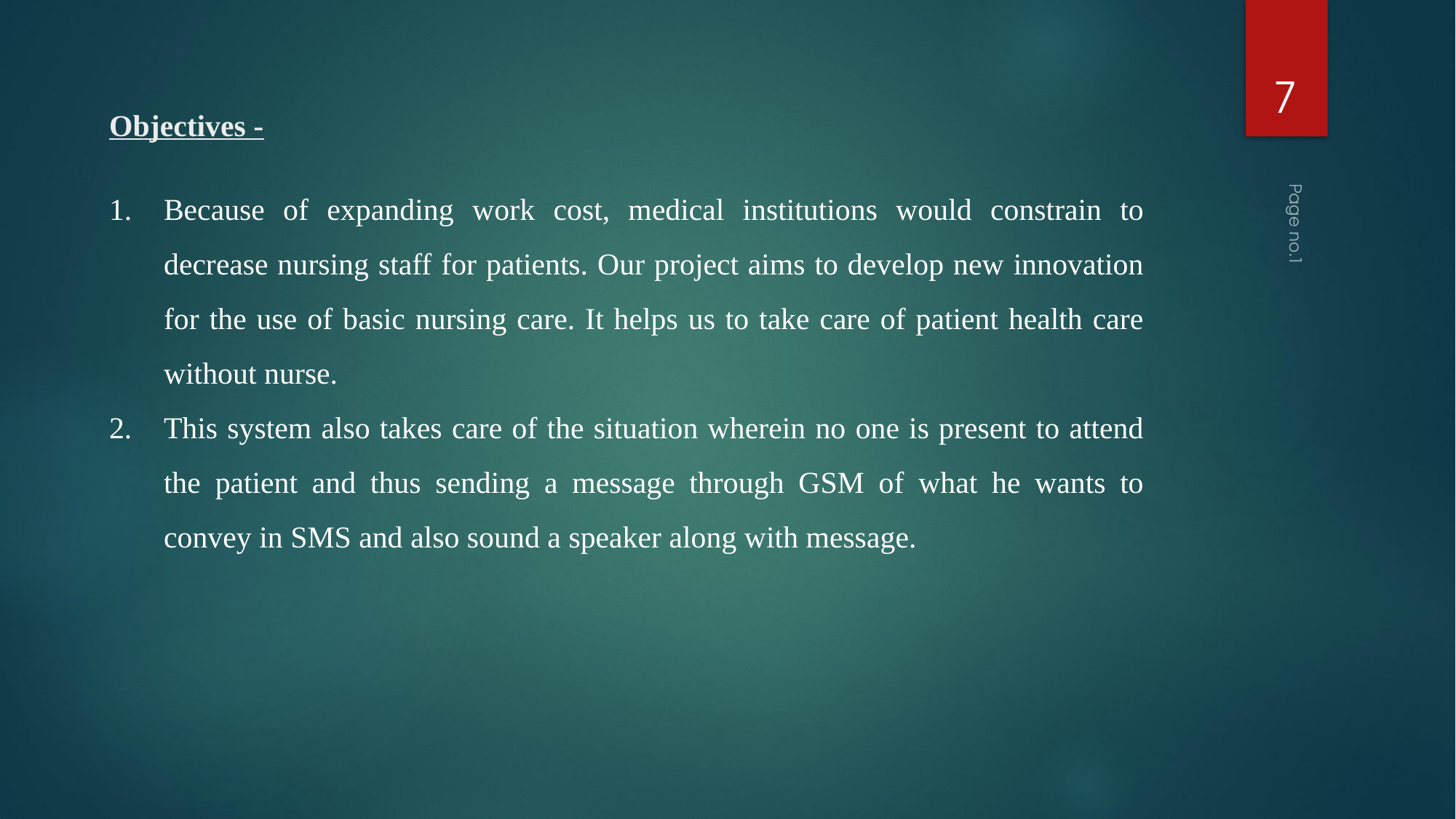

7
# Objectives -

Because of expanding work cost, medical institutions would constrain to decrease nursing staff for patients. Our project aims to develop new innovation for the use of basic nursing care. It helps us to take care of patient health care without nurse.
This system also takes care of the situation wherein no one is present to attend the patient and thus sending a message through GSM of what he wants to convey in SMS and also sound a speaker along with message.
Page no.1